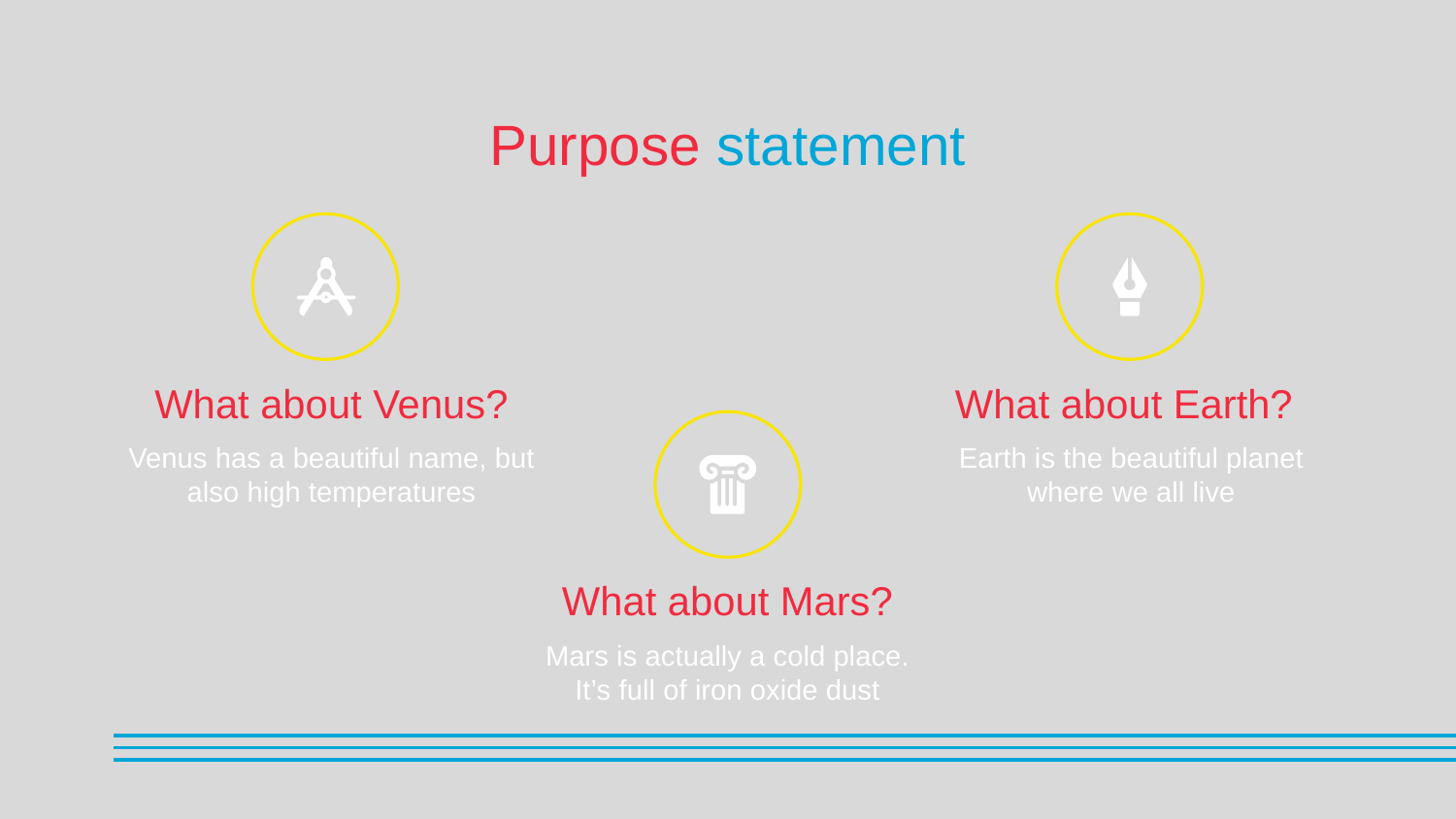

Purpose statement

What about Earth?
# What about Venus?

Venus has a beautiful name, but also high temperatures
Earth is the beautiful planet where we all live

What about Mars?
Mars is actually a cold place. It’s full of iron oxide dust